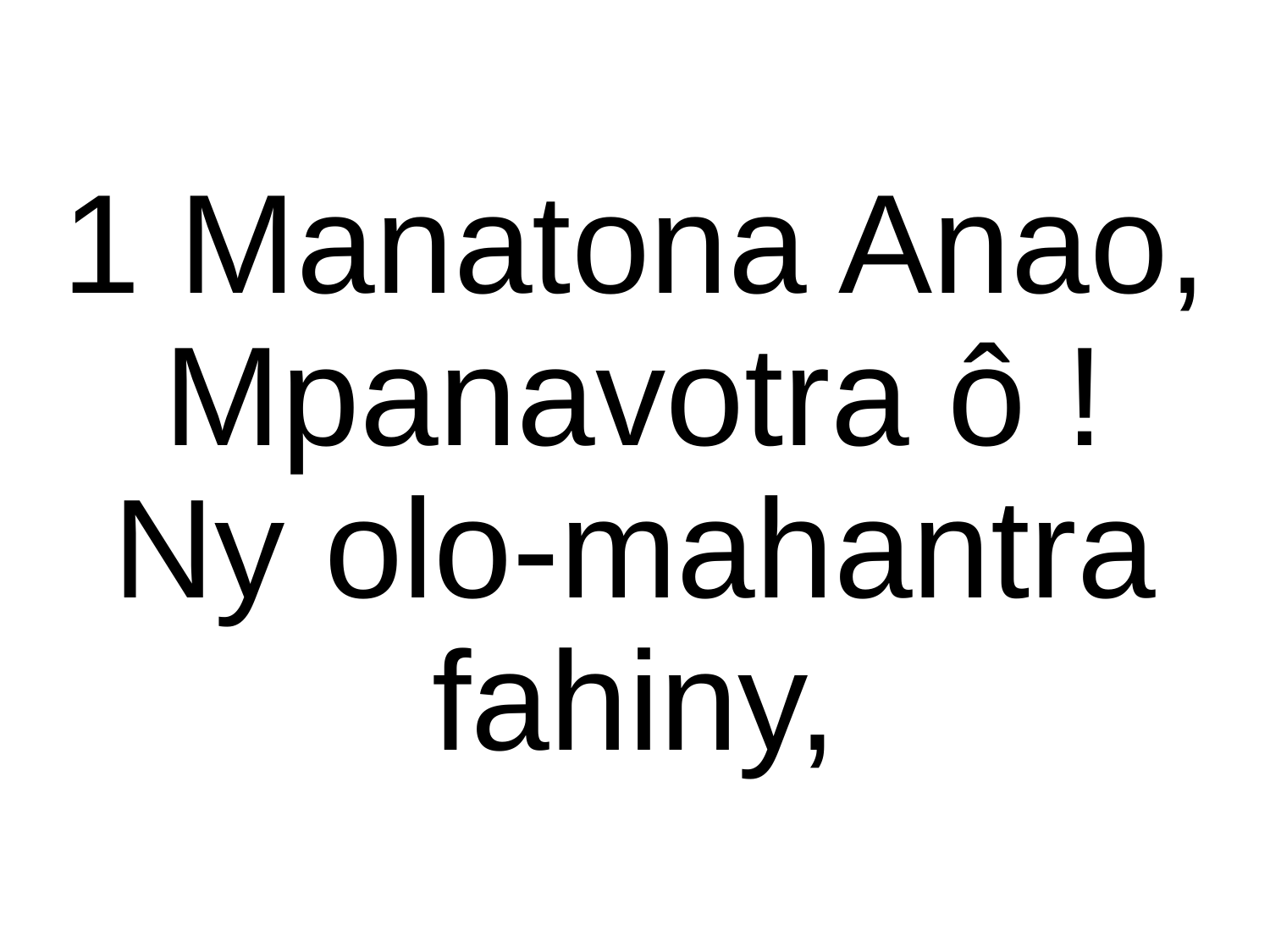

1 Manatona Anao, Mpanavotra ô !
Ny olo-mahantra fahiny,